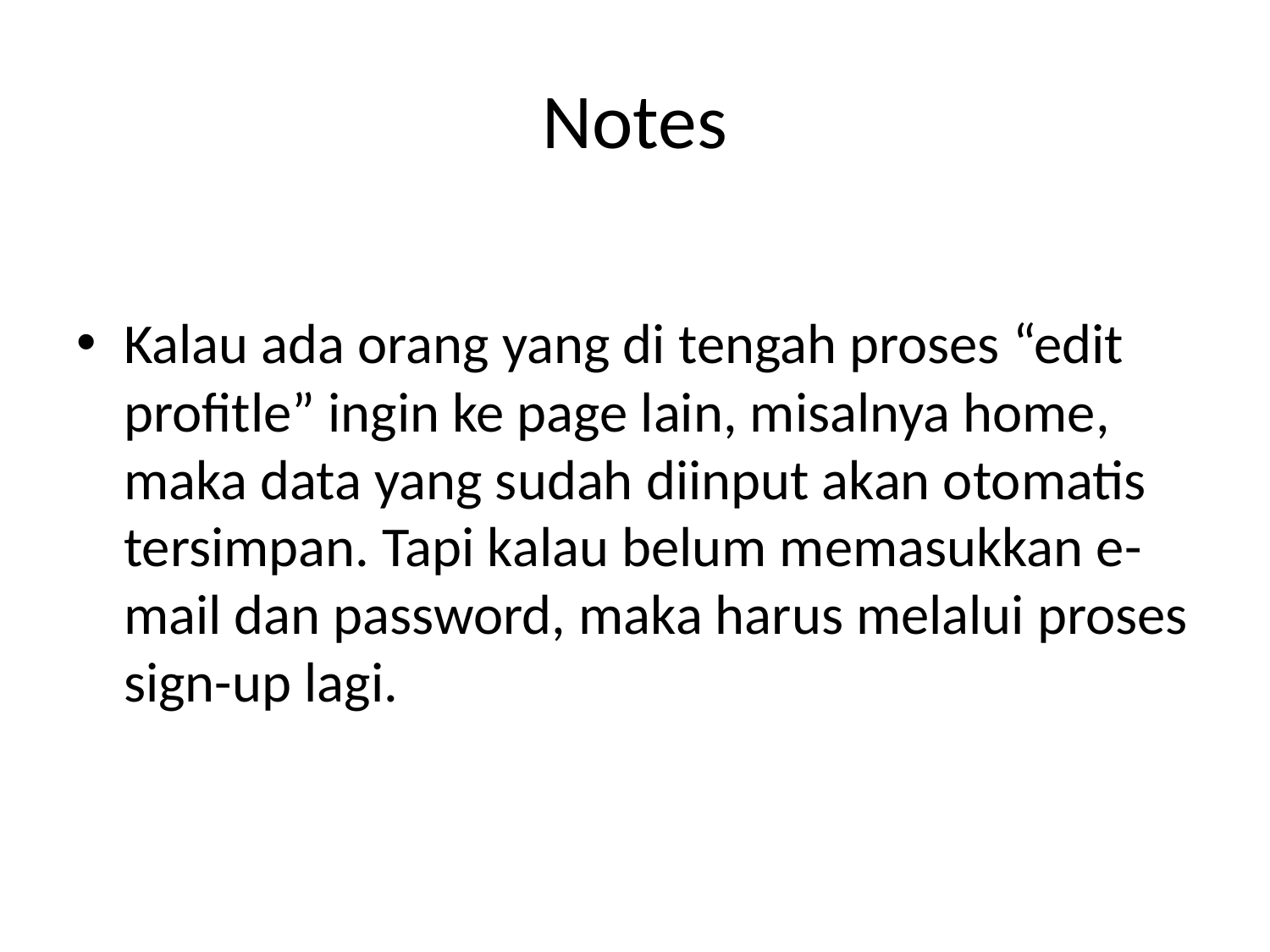

# Notes

Kalau ada orang yang di tengah proses “edit profitle” ingin ke page lain, misalnya home, maka data yang sudah diinput akan otomatis tersimpan. Tapi kalau belum memasukkan e-mail dan password, maka harus melalui proses sign-up lagi.